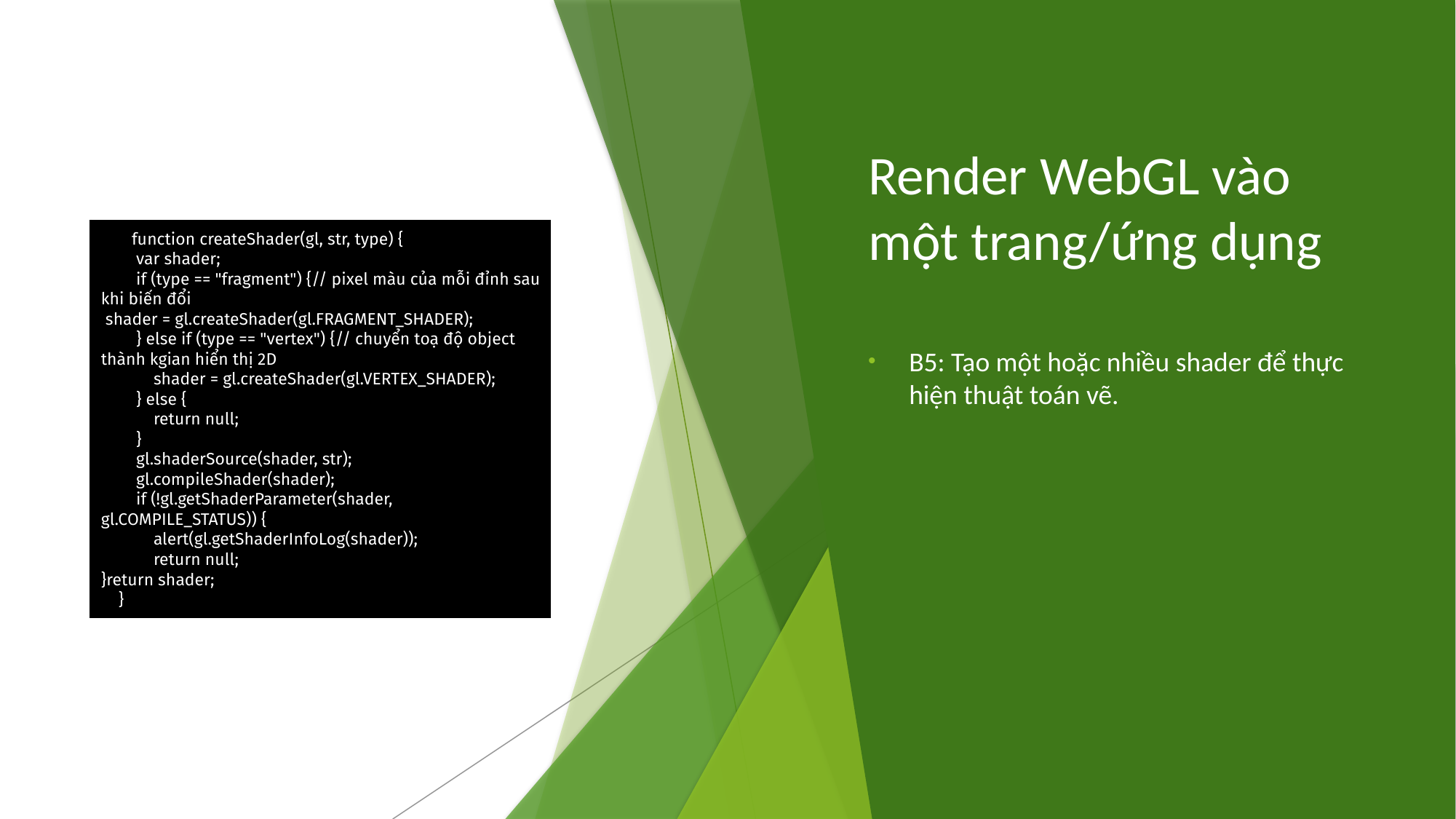

# Render WebGL vào một trang/ứng dụng
| function createShader(gl, str, type) {         var shader;         if (type == "fragment") {// pixel màu của mỗi đỉnh sau khi biến đổi  shader = gl.createShader(gl.FRAGMENT\_SHADER);         } else if (type == "vertex") {// chuyển toạ độ object thành kgian hiển thị 2D             shader = gl.createShader(gl.VERTEX\_SHADER);         } else {             return null;         }         gl.shaderSource(shader, str);         gl.compileShader(shader);         if (!gl.getShaderParameter(shader, gl.COMPILE\_STATUS)) {             alert(gl.getShaderInfoLog(shader));             return null; }return shader;     } |
| --- |
B5: Tạo một hoặc nhiều shader để thực hiện thuật toán vẽ.